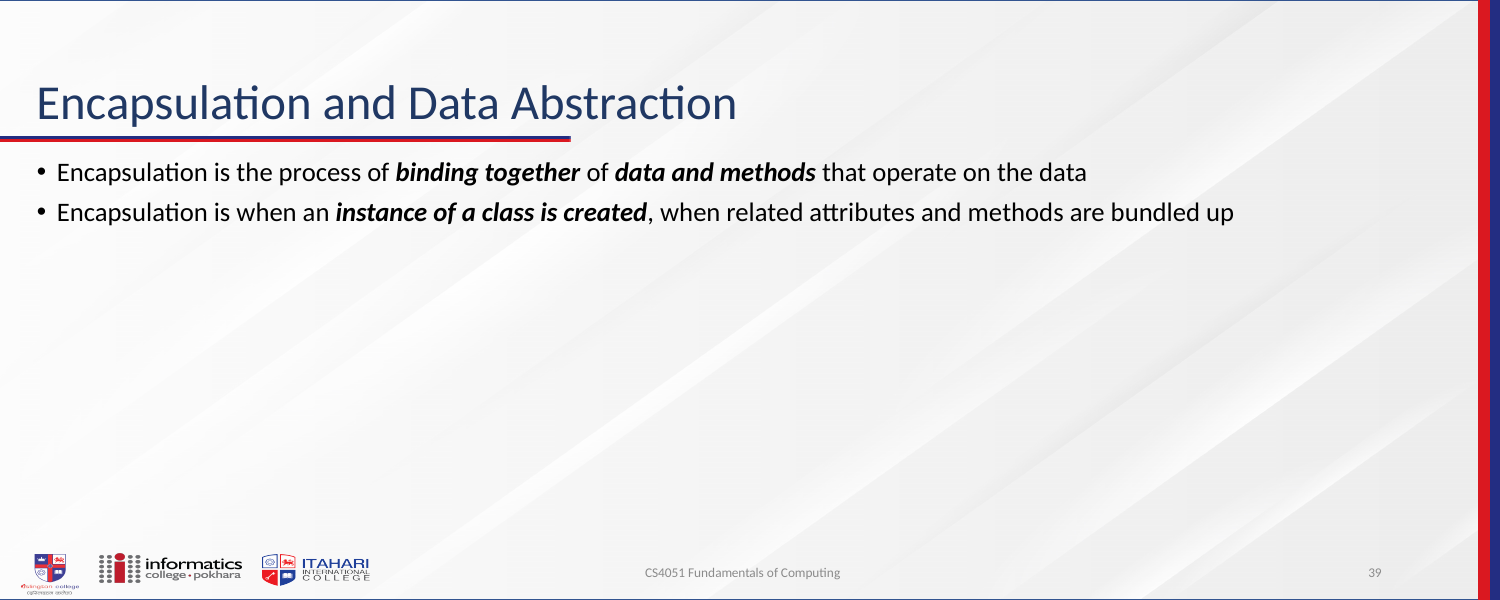

# Encapsulation and Data Abstraction
Encapsulation is the process of binding together of data and methods that operate on the data
Encapsulation is when an instance of a class is created, when related attributes and methods are bundled up
CS4051 Fundamentals of Computing
39